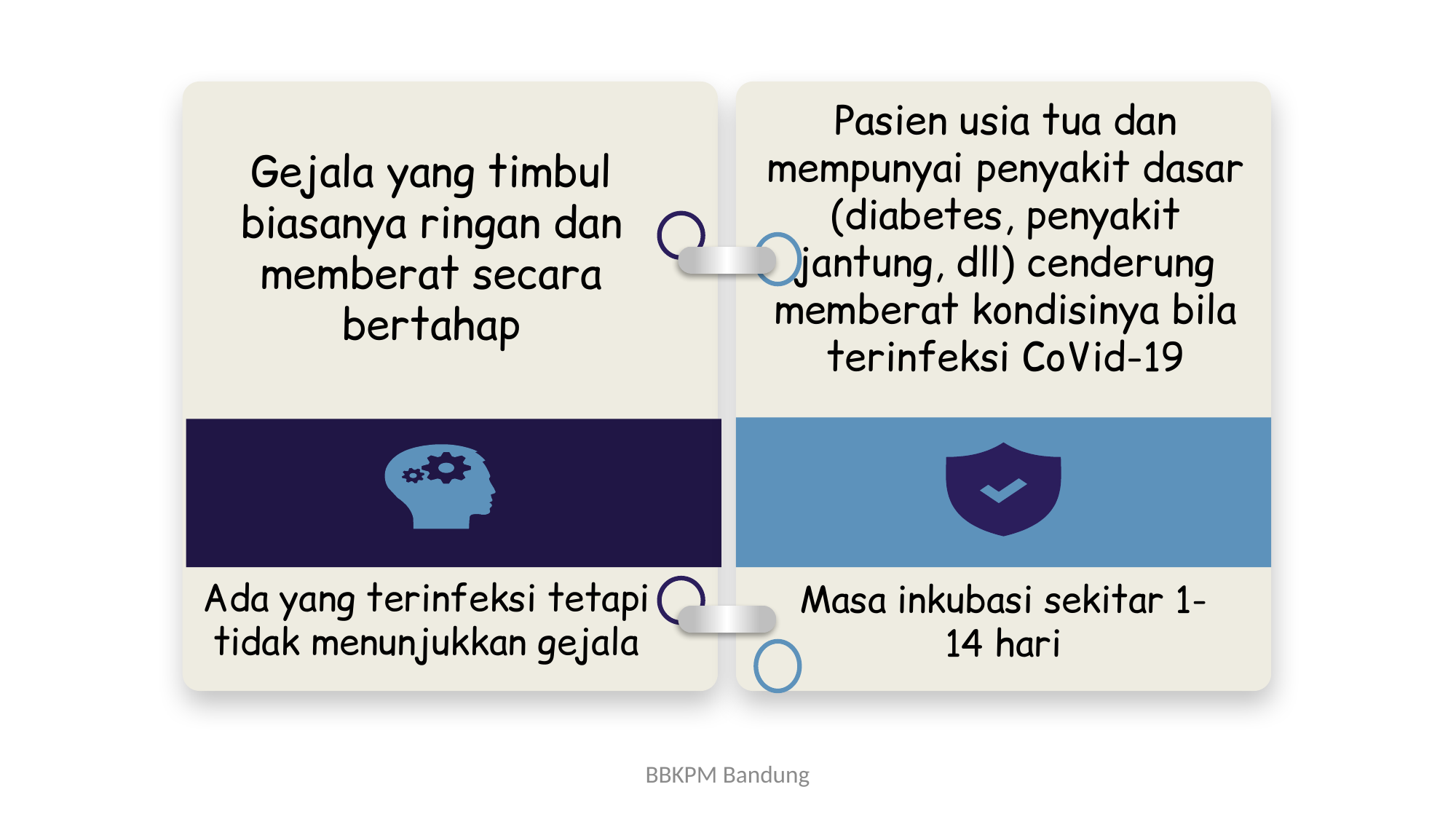

Masa inkubasi sekitar 1-14 hari

Pasien usia tua dan mempunyai penyakit dasar (diabetes, penyakit jantung, dll) cenderung memberat kondisinya bila terinfeksi CoVid-19
Gejala yang timbul biasanya ringan dan memberat secara bertahap

Ada yang terinfeksi tetapi tidak menunjukkan gejala

BBKPM Bandung